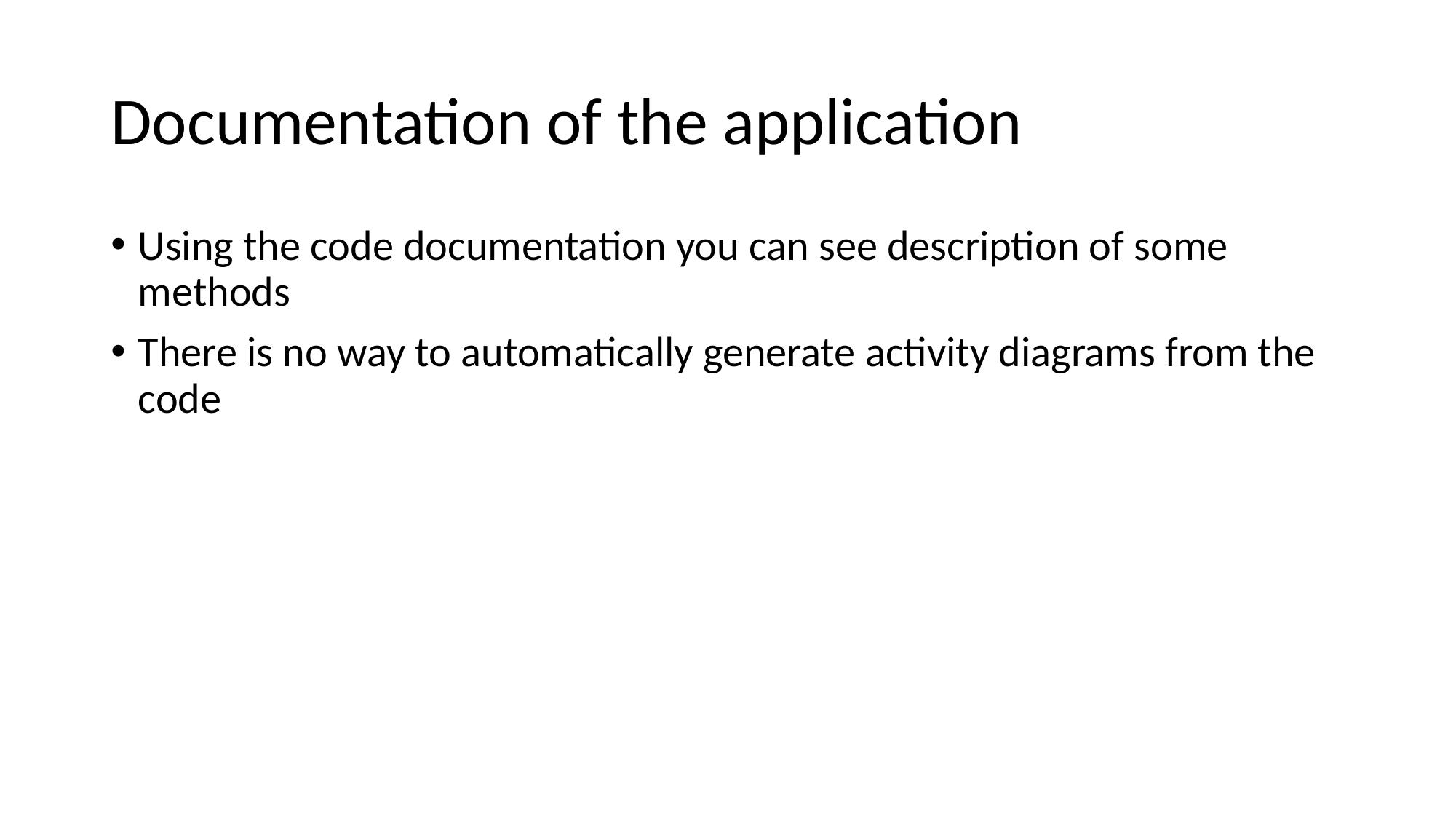

# Documentation of the application
Using the code documentation you can see description of some methods
There is no way to automatically generate activity diagrams from the code